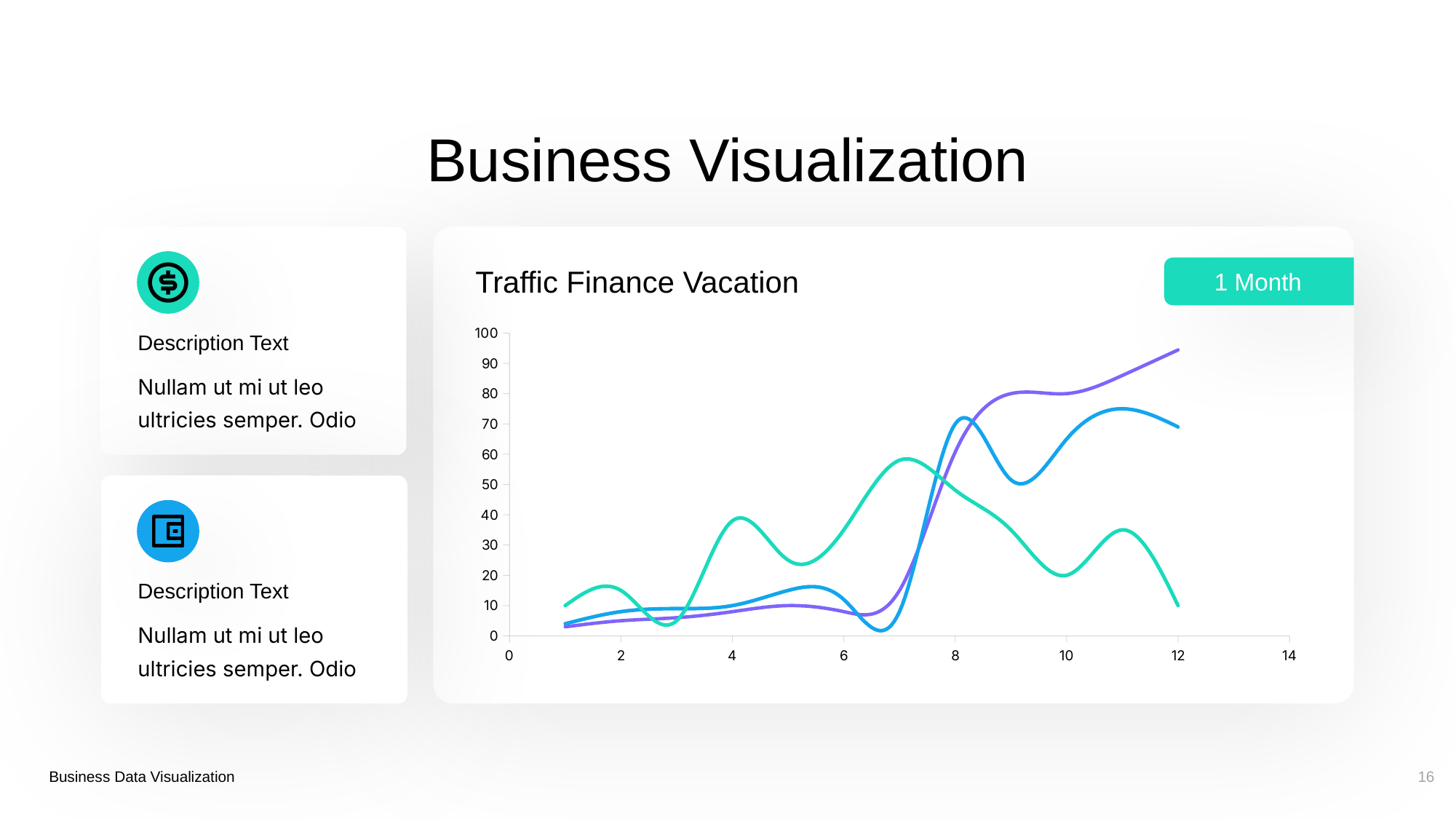

Business Visualization

Traffic Finance Vacation

1 Month

### Chart

| Category | Series 1 | Series 2 | Series 3 | Series 4 | Series 5 |
|---|---|---|---|---|---|
Description Text
Nullam ut mi ut leo ultricies semper. Odio

Description Text
Nullam ut mi ut leo ultricies semper. Odio